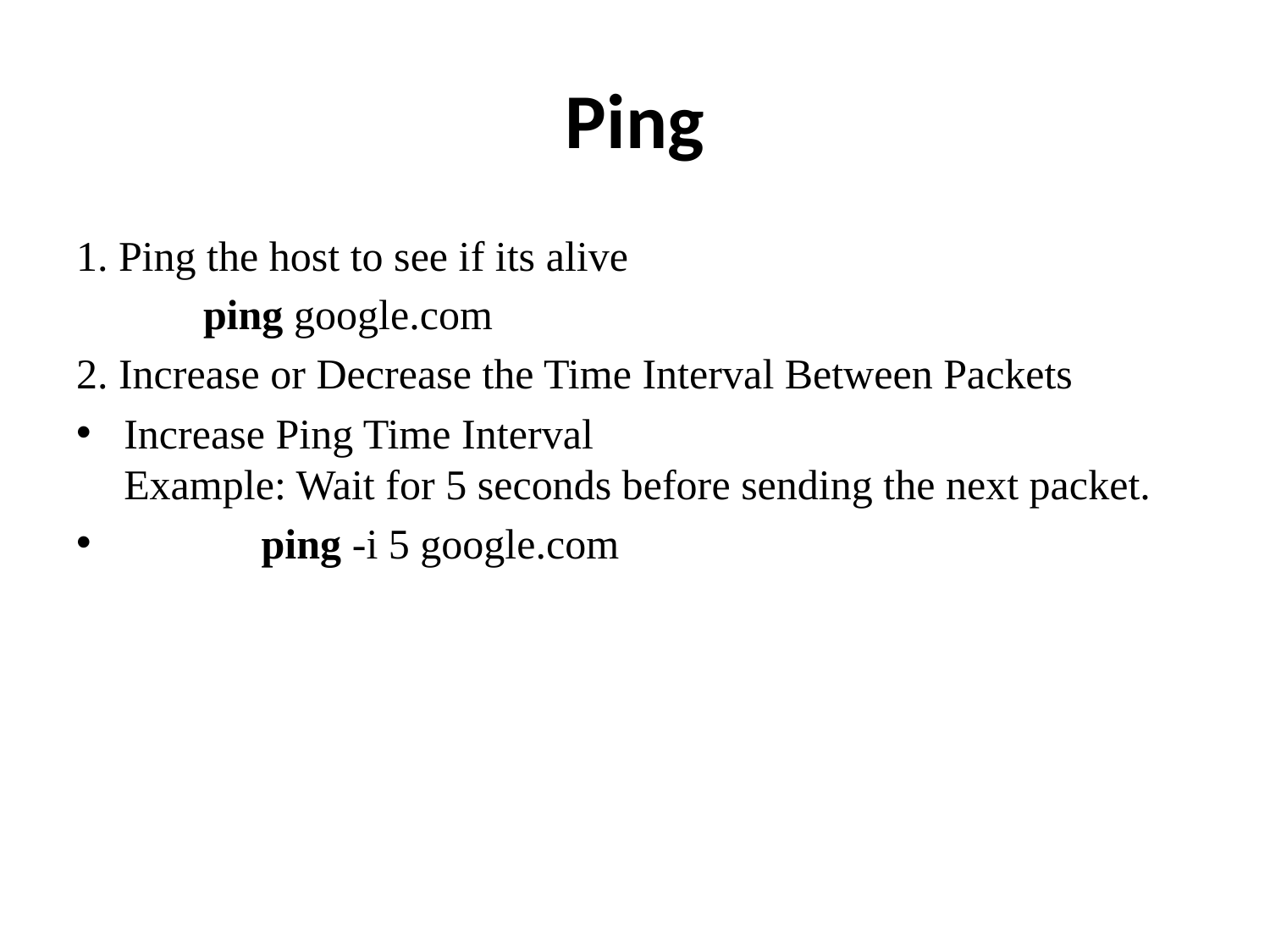

# Ping
1. Ping the host to see if its alive
	ping google.com
2. Increase or Decrease the Time Interval Between Packets
Increase Ping Time Interval
Example: Wait for 5 seconds before sending the next packet.
 	 ping -i 5 google.com